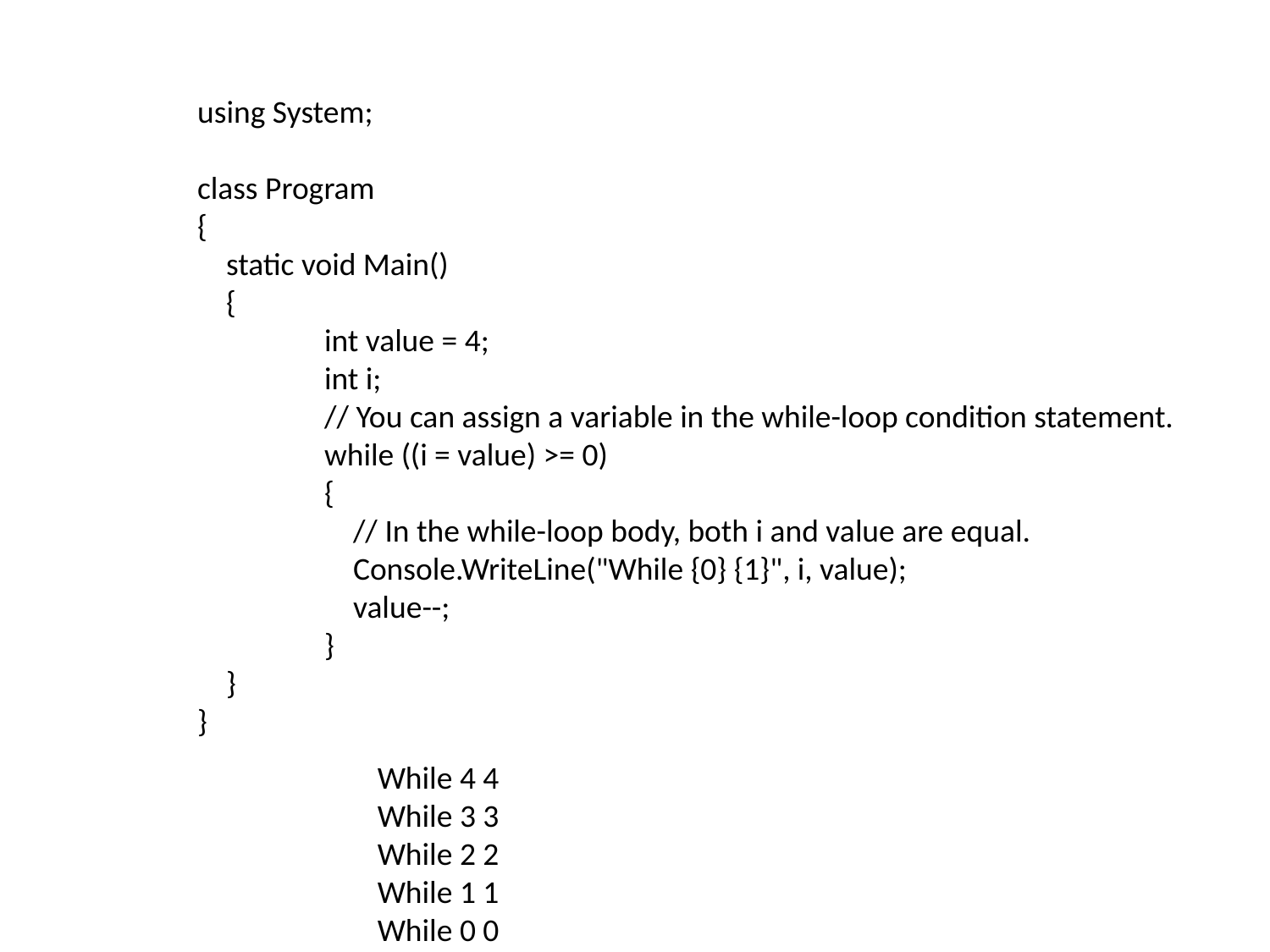

using System;

class Program
{
    static void Main()
    {
	int value = 4;
	int i;
	// You can assign a variable in the while-loop condition statement.
	while ((i = value) >= 0)
	{
	    // In the while-loop body, both i and value are equal.
	    Console.WriteLine("While {0} {1}", i, value);
	    value--;
	}
    }
}
While 4 4
While 3 3
While 2 2
While 1 1
While 0 0